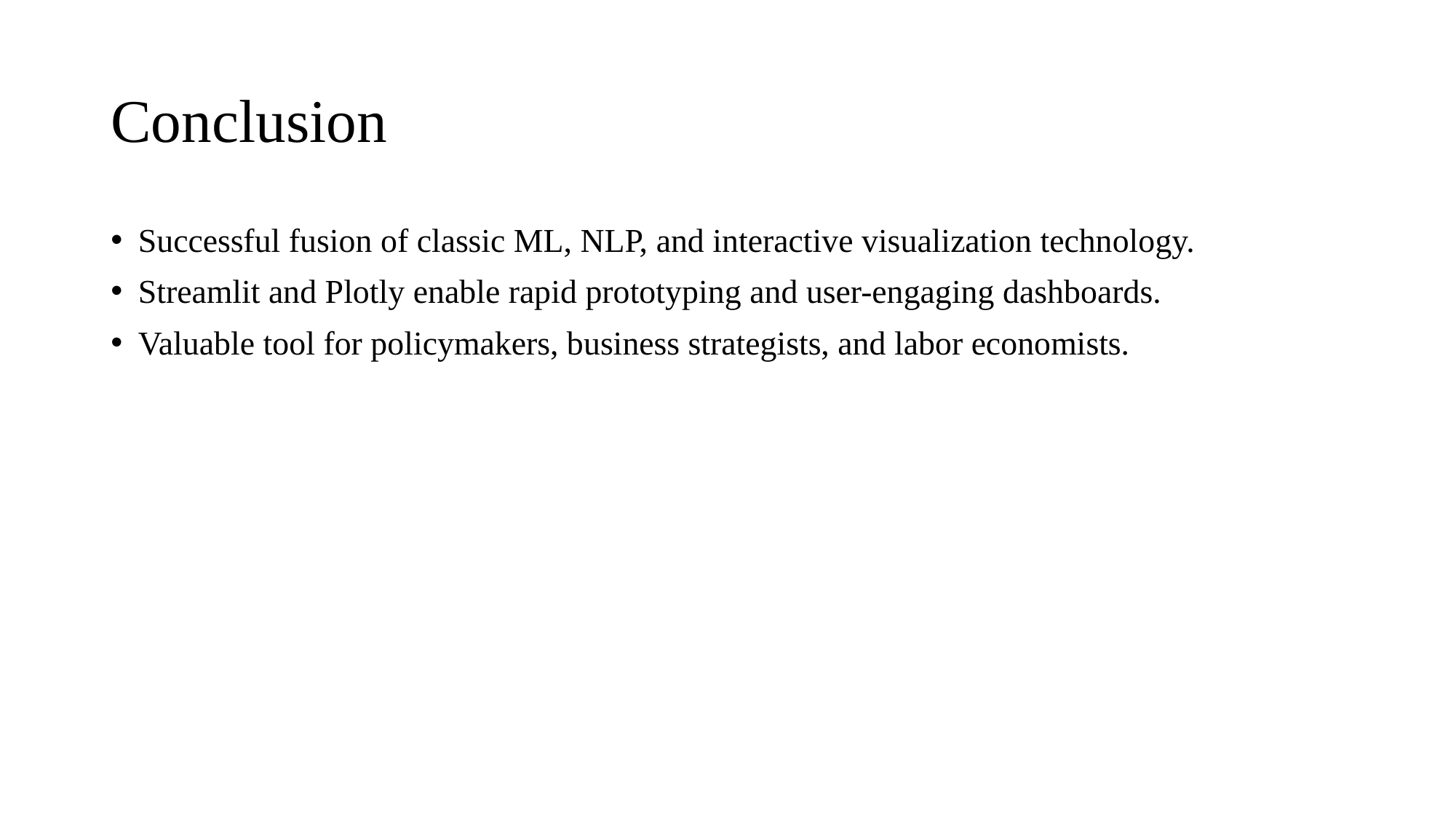

# Conclusion
Successful fusion of classic ML, NLP, and interactive visualization technology.
Streamlit and Plotly enable rapid prototyping and user-engaging dashboards.
Valuable tool for policymakers, business strategists, and labor economists.